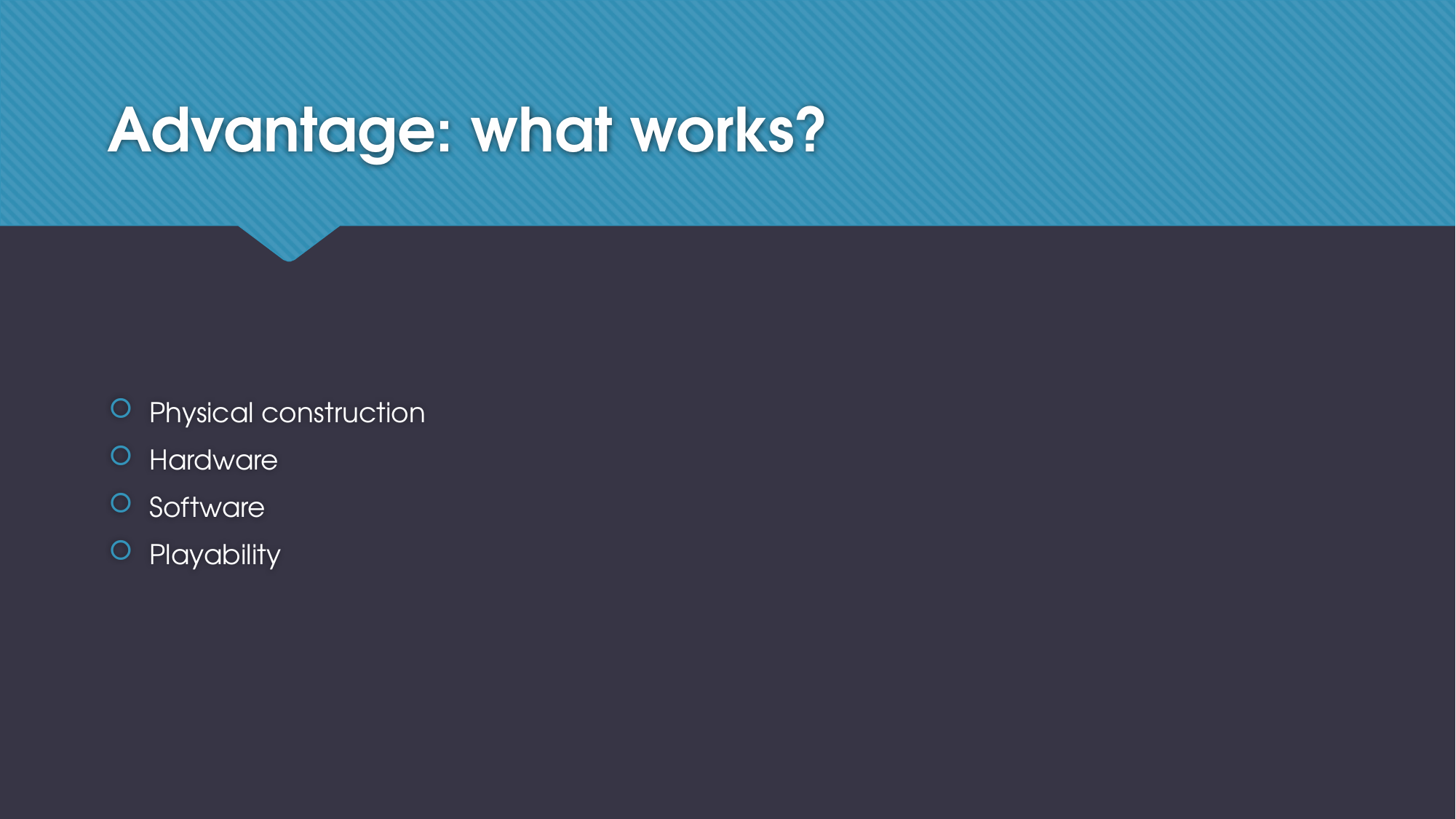

# Advantage: what works?
Physical construction
Hardware
Software
Playability